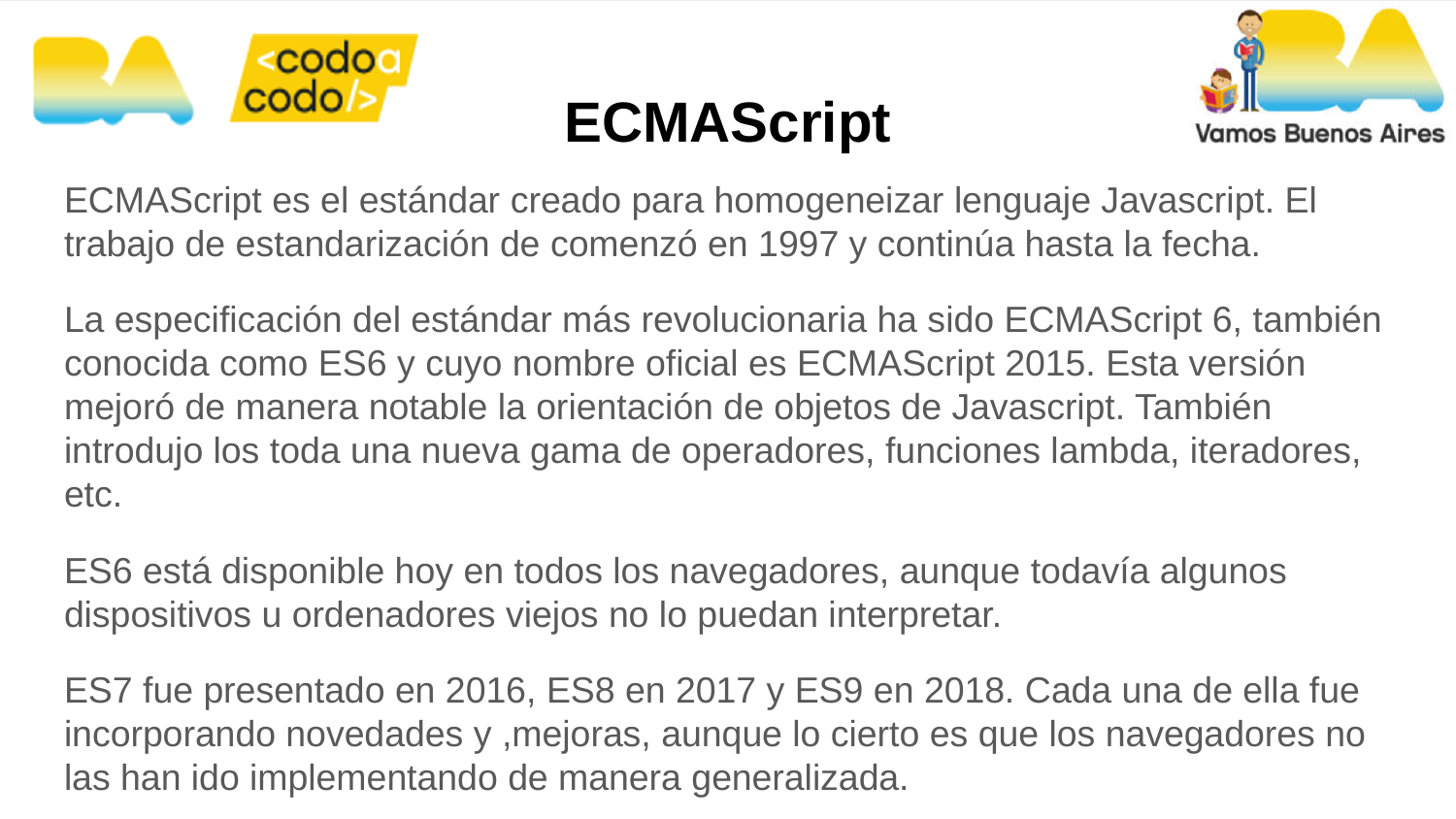

# ECMAScript
ECMAScript es el estándar creado para homogeneizar lenguaje Javascript. El trabajo de estandarización de comenzó en 1997 y continúa hasta la fecha.
La especificación del estándar más revolucionaria ha sido ECMAScript 6, también conocida como ES6 y cuyo nombre oficial es ECMAScript 2015. Esta versión mejoró de manera notable la orientación de objetos de Javascript. También introdujo los toda una nueva gama de operadores, funciones lambda, iteradores, etc.
ES6 está disponible hoy en todos los navegadores, aunque todavía algunos dispositivos u ordenadores viejos no lo puedan interpretar.
ES7 fue presentado en 2016, ES8 en 2017 y ES9 en 2018. Cada una de ella fue incorporando novedades y ,mejoras, aunque lo cierto es que los navegadores no las han ido implementando de manera generalizada.